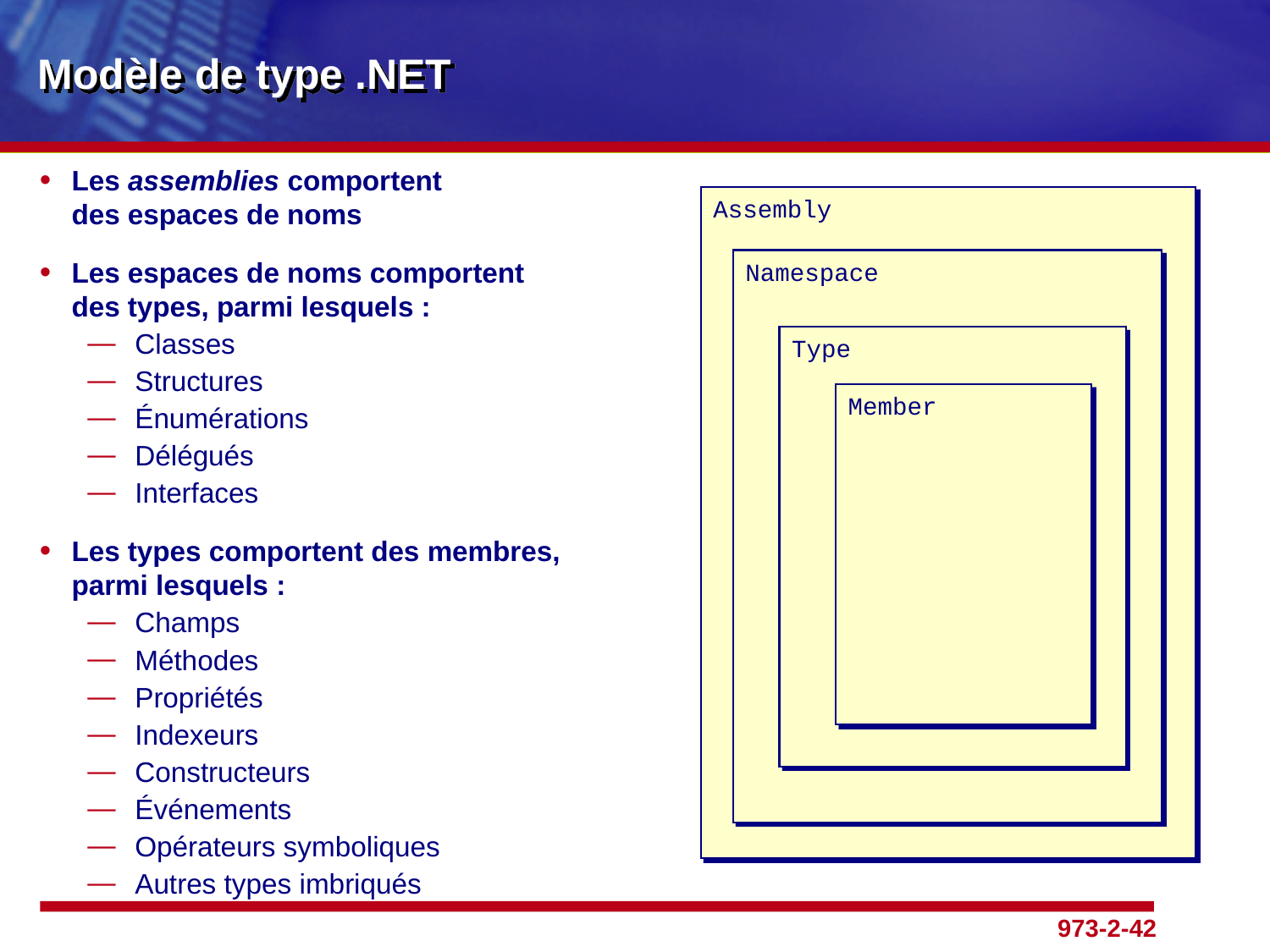

# Modèle de type .NET
Les assemblies comportent
des espaces de noms
Les espaces de noms comportent
des types, parmi lesquels :
Classes
Structures
Énumérations
Délégués
Interfaces
Les types comportent des membres,
parmi lesquels :
Champs
Méthodes
Propriétés
Indexeurs
Constructeurs
Événements
Opérateurs symboliques
Autres types imbriqués
Assembly

Namespace

Type

Member